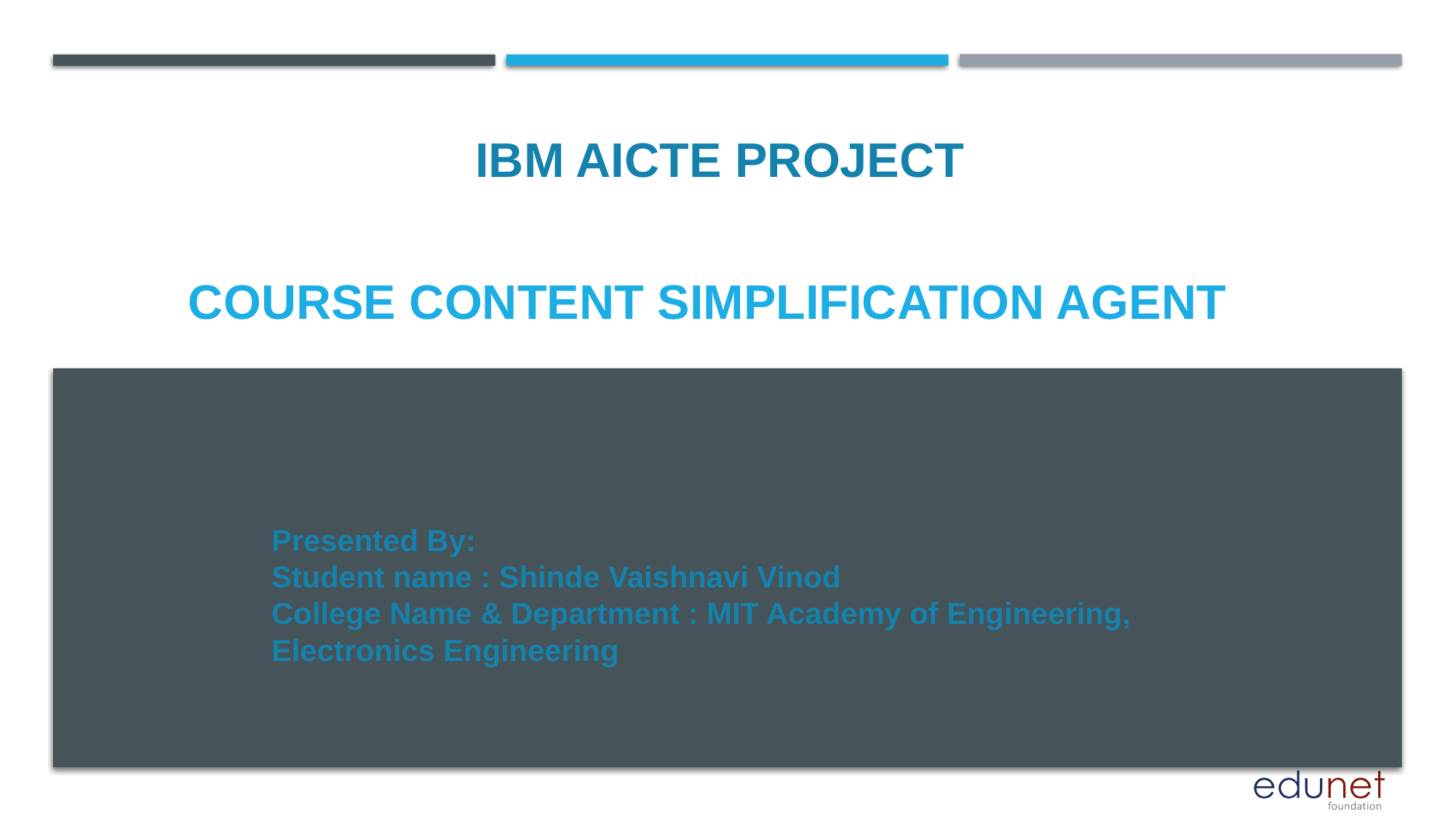

IBM AICTE PROJECT
# Course Content simplification agent
Presented By:
Student name : Shinde Vaishnavi Vinod
College Name & Department : MIT Academy of Engineering, Electronics Engineering